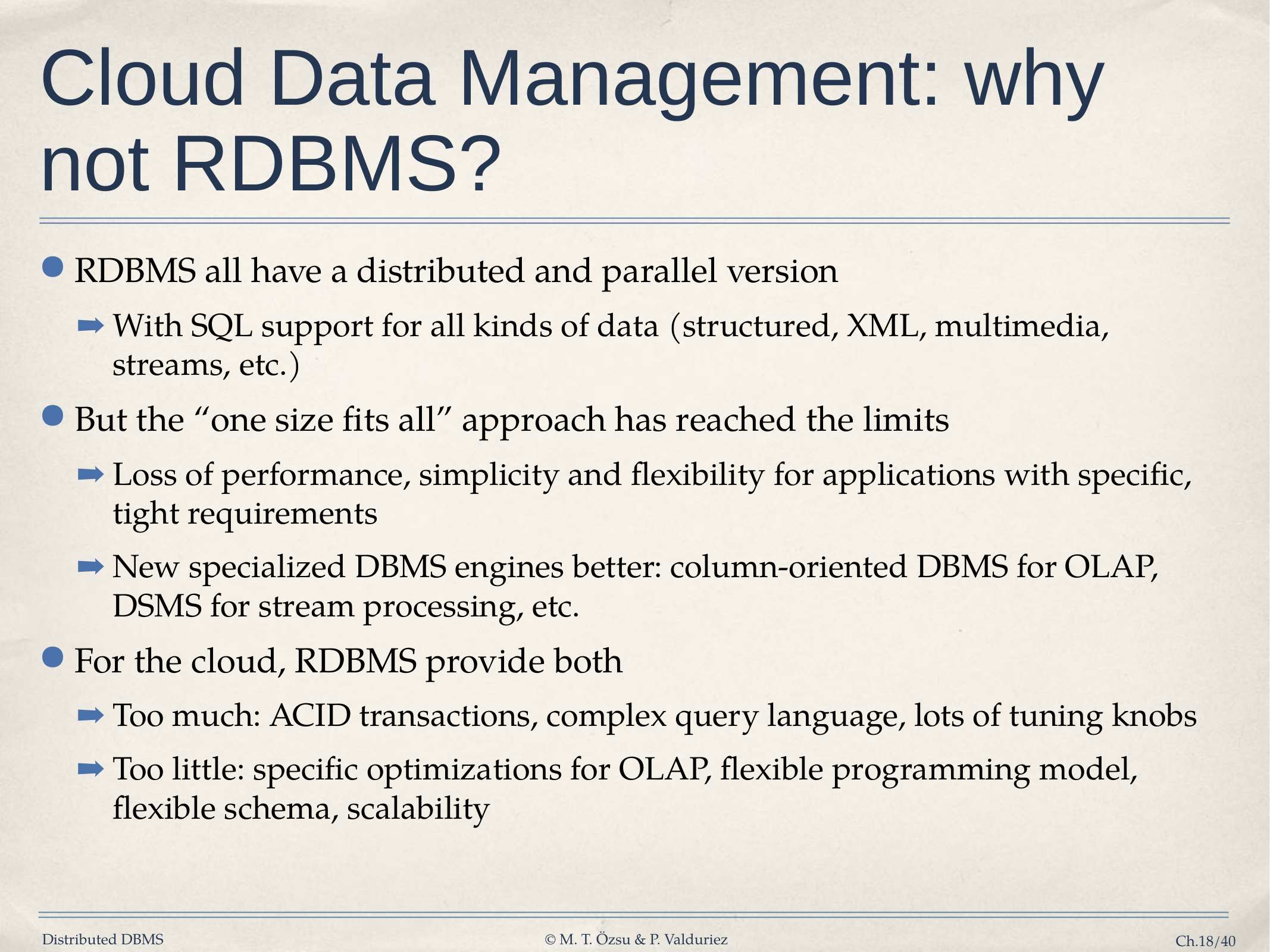

# Cloud Data Management: why not RDBMS?
RDBMS all have a distributed and parallel version
With SQL support for all kinds of data (structured, XML, multimedia, streams, etc.)
But the “one size fits all” approach has reached the limits
Loss of performance, simplicity and flexibility for applications with specific, tight requirements
New specialized DBMS engines better: column-oriented DBMS for OLAP, DSMS for stream processing, etc.
For the cloud, RDBMS provide both
Too much: ACID transactions, complex query language, lots of tuning knobs
Too little: specific optimizations for OLAP, flexible programming model, flexible schema, scalability